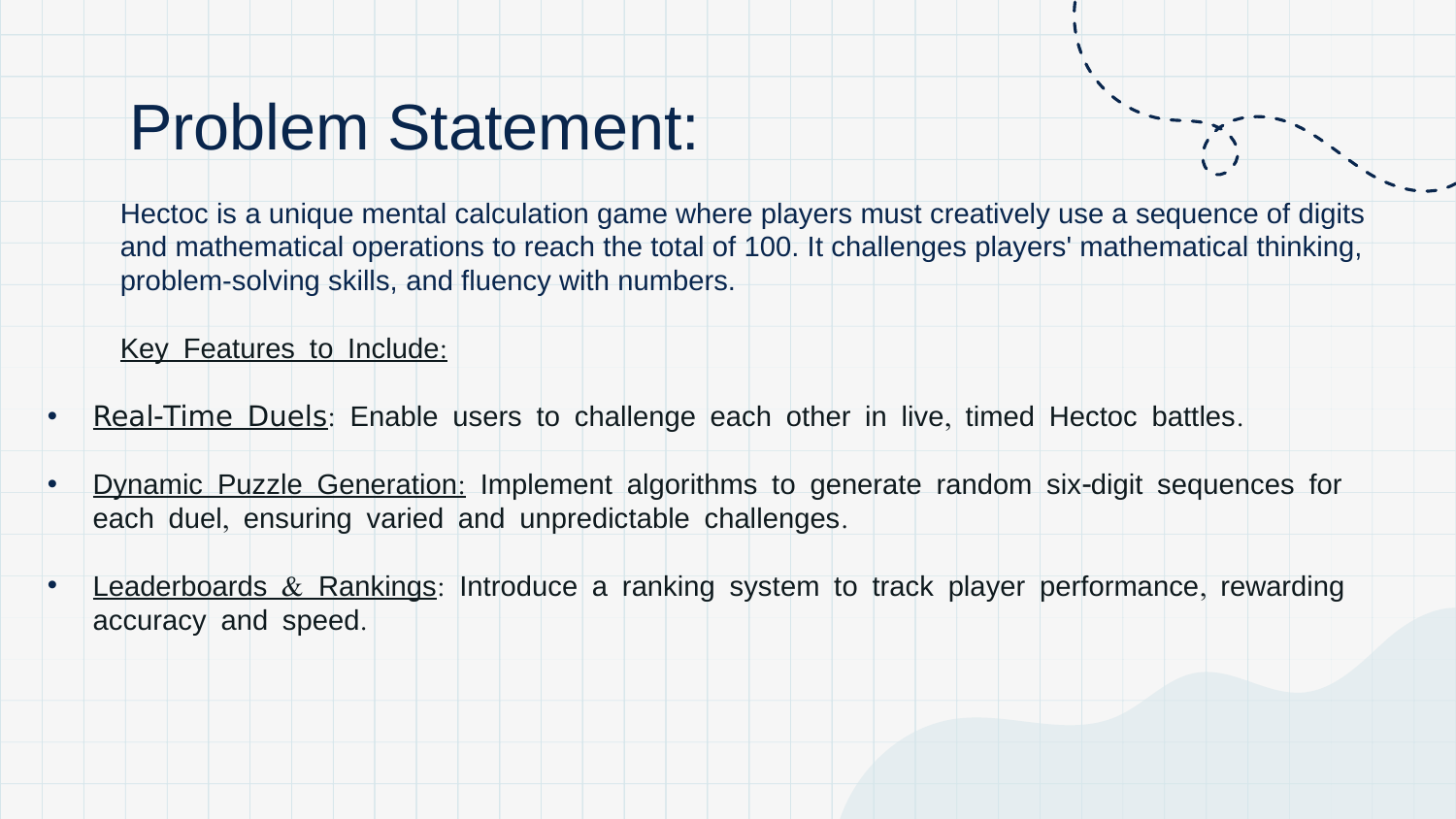

# Problem Statement:
Hectoc is a unique mental calculation game where players must creatively use a sequence of digits and mathematical operations to reach the total of 100. It challenges players' mathematical thinking, problem-solving skills, and fluency with numbers.

Key Features to Include:

Real-Time Duels: Enable users to challenge each other in live, timed Hectoc battles.

Dynamic Puzzle Generation: Implement algorithms to generate random six-digit sequences for each duel, ensuring varied and unpredictable challenges.

Leaderboards & Rankings: Introduce a ranking system to track player performance, rewarding accuracy and speed.